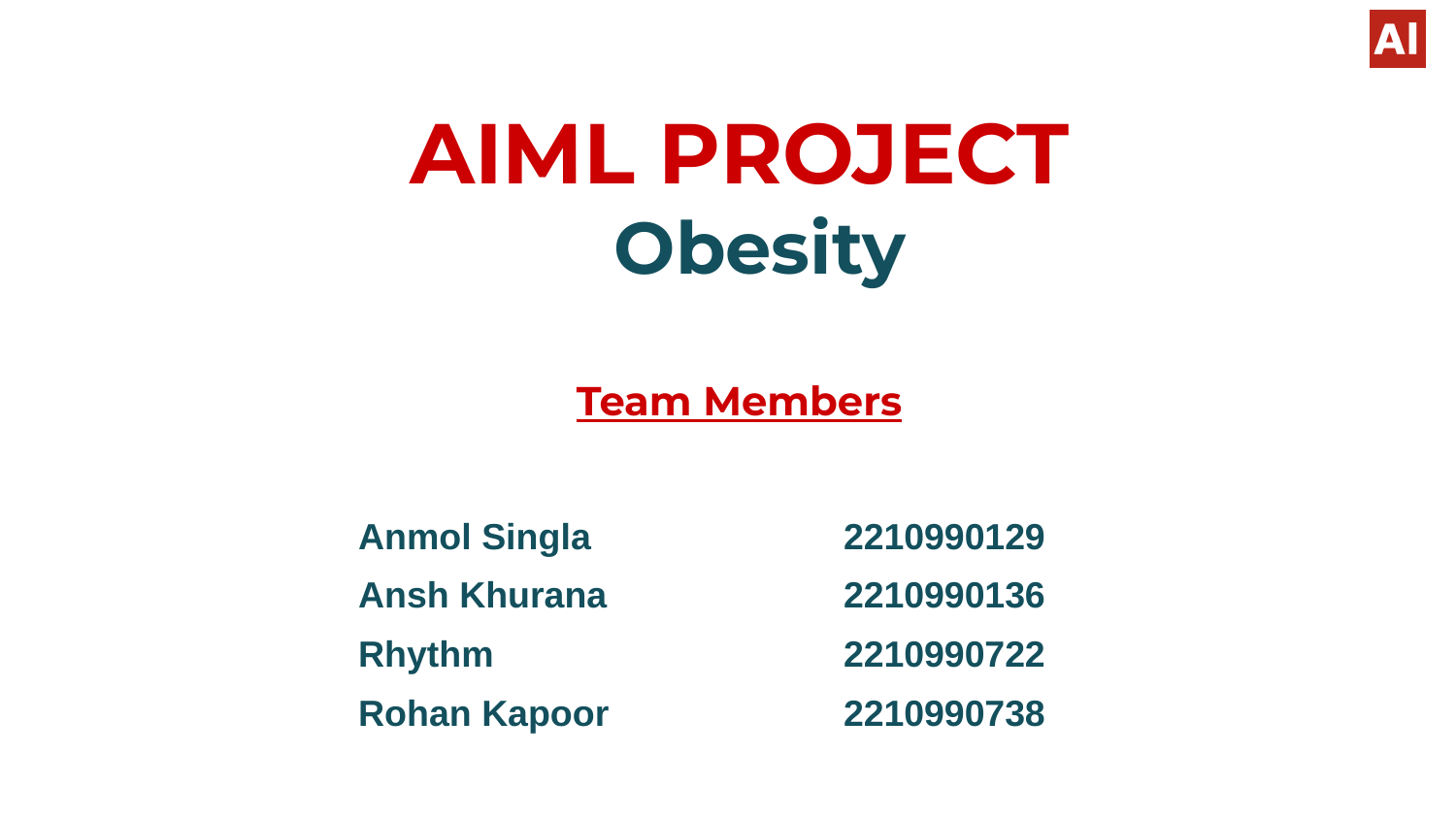

# AIML PROJECT
  Obesity
Team Members
| Anmol Singla | 2210990129 |
| --- | --- |
| Ansh Khurana | 2210990136 |
| Rhythm | 2210990722 |
| Rohan Kapoor | 2210990738 |